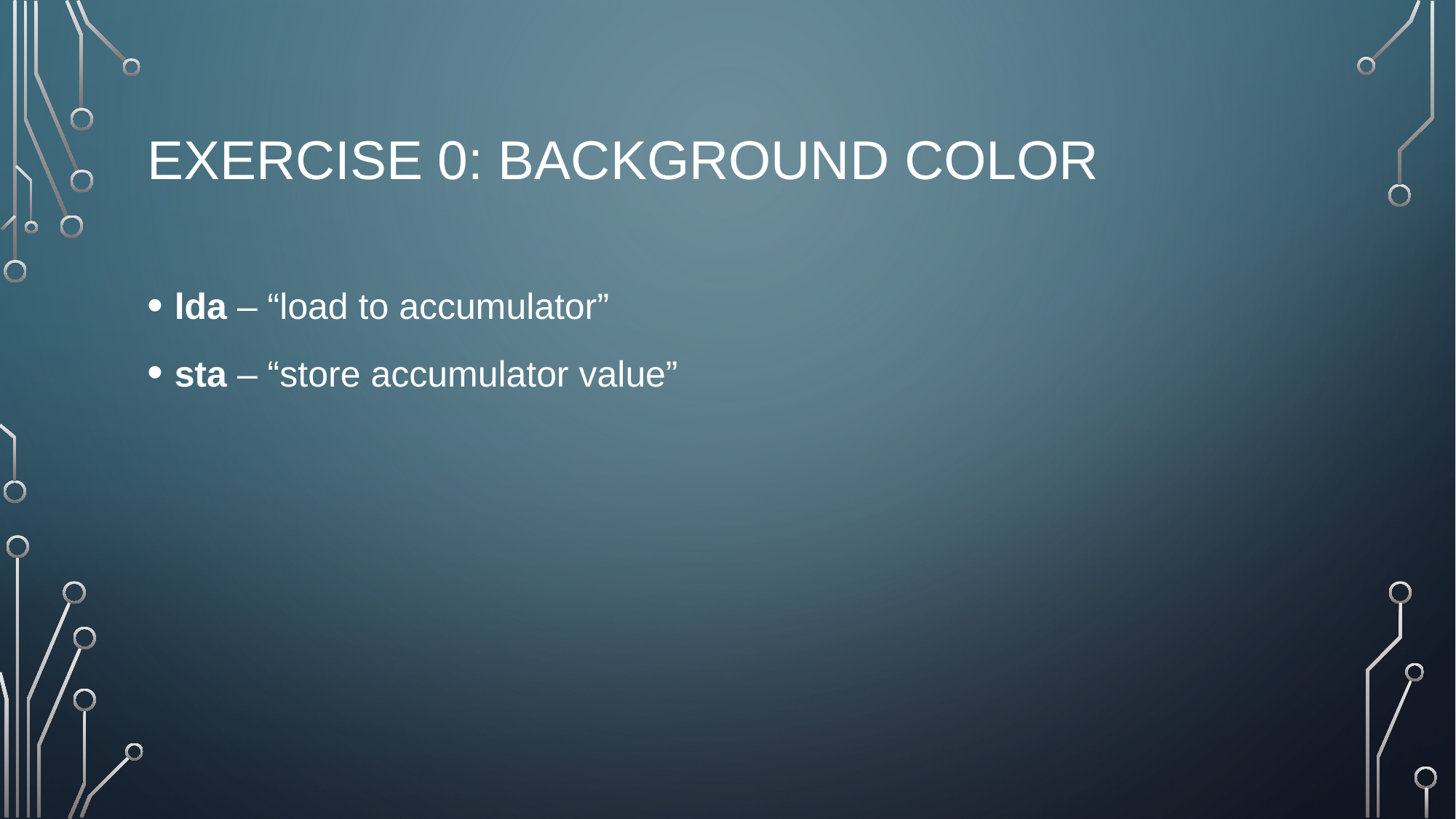

# Exercise 0: background color
lda – “load to accumulator”
sta – “store accumulator value”